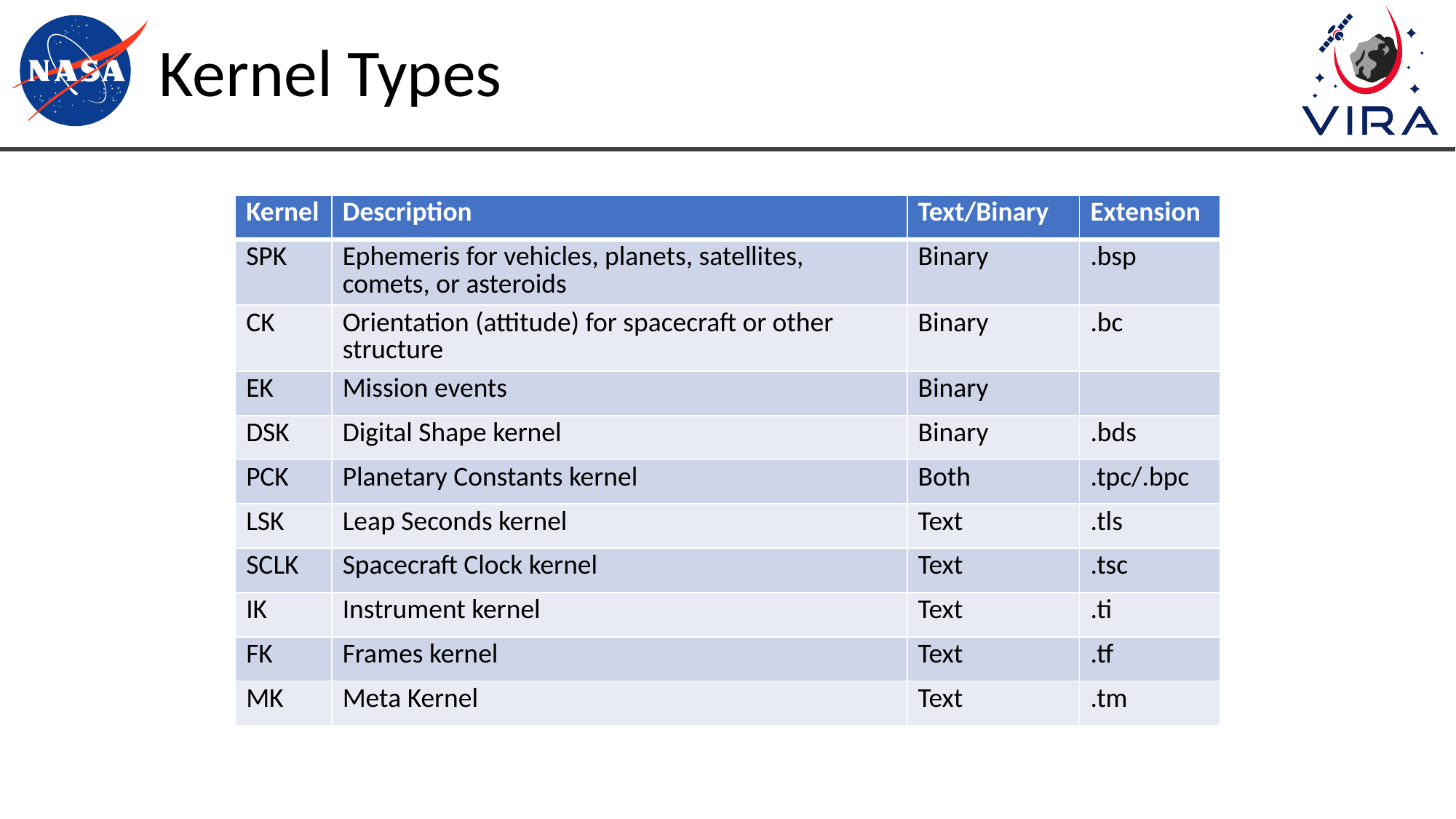

# Kernel Types
| Kernel | Description | Text/Binary | Extension |
| --- | --- | --- | --- |
| SPK | Ephemeris for vehicles, planets, satellites, comets, or asteroids | Binary | .bsp |
| CK | Orientation (attitude) for spacecraft or other structure | Binary | .bc |
| EK | Mission events | Binary |  |
| DSK | Digital Shape kernel | Binary | .bds |
| PCK | Planetary Constants kernel | Both | .tpc/.bpc |
| LSK | Leap Seconds kernel | Text | .tls |
| SCLK | Spacecraft Clock kernel | Text | .tsc |
| IK | Instrument kernel | Text | .ti |
| FK | Frames kernel | Text | .tf |
| MK | Meta Kernel | Text | .tm |